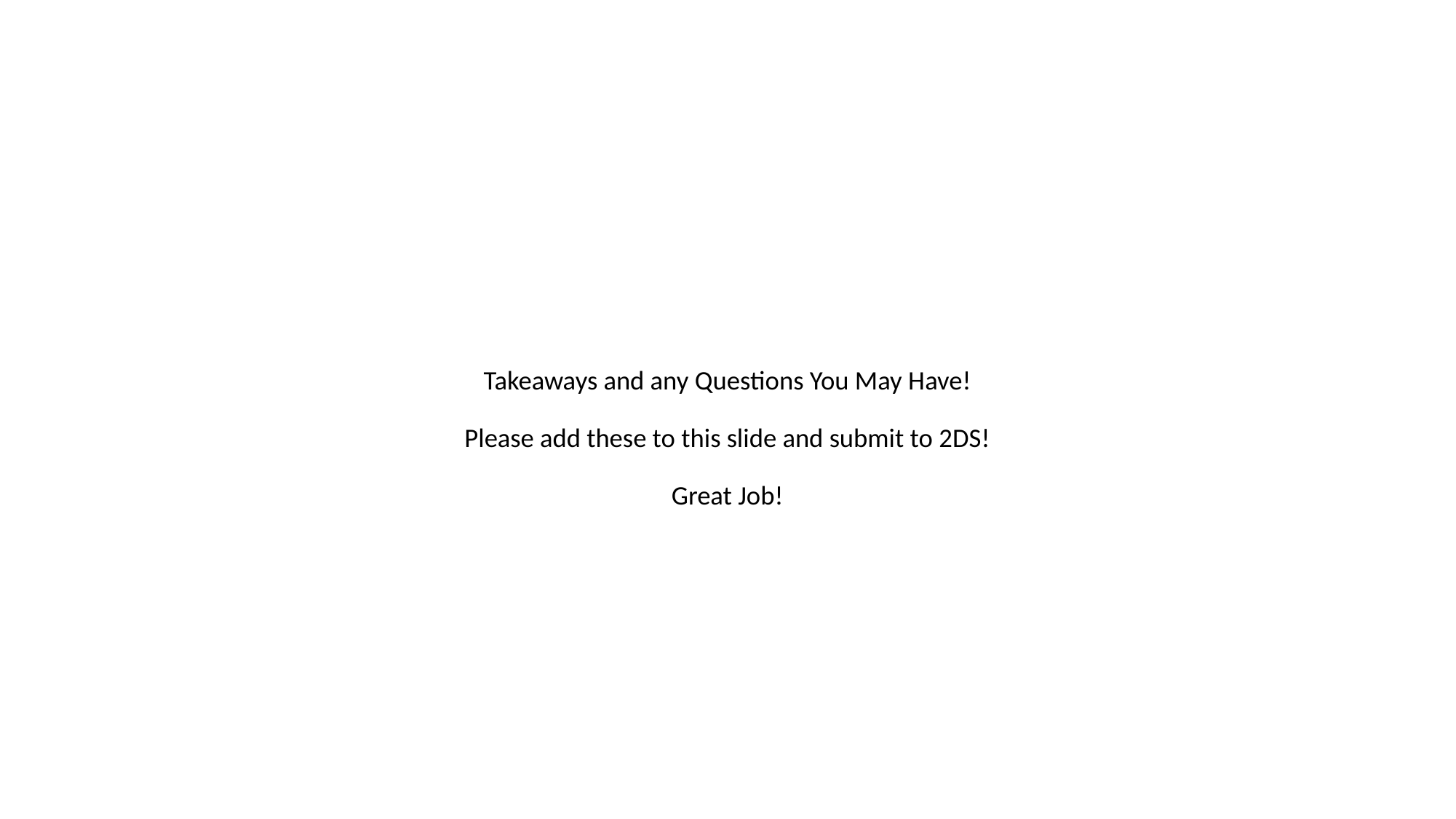

# Takeaways and any Questions You May Have! Please add these to this slide and submit to 2DS! Great Job!